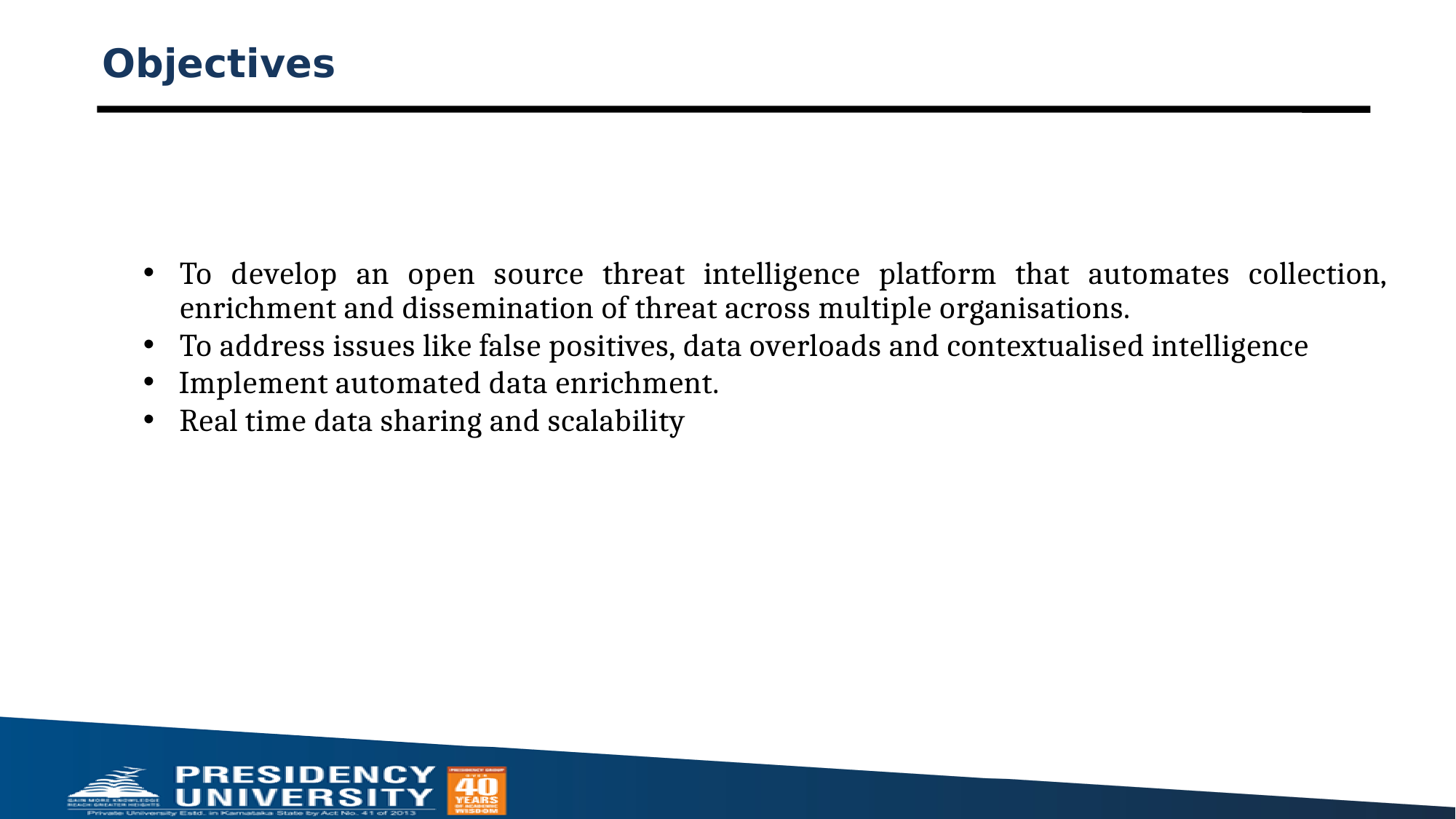

# Objectives

To develop an open source threat intelligence platform that automates collection, enrichment and dissemination of threat across multiple organisations.
To address issues like false positives, data overloads and contextualised intelligence
Implement automated data enrichment.
Real time data sharing and scalability